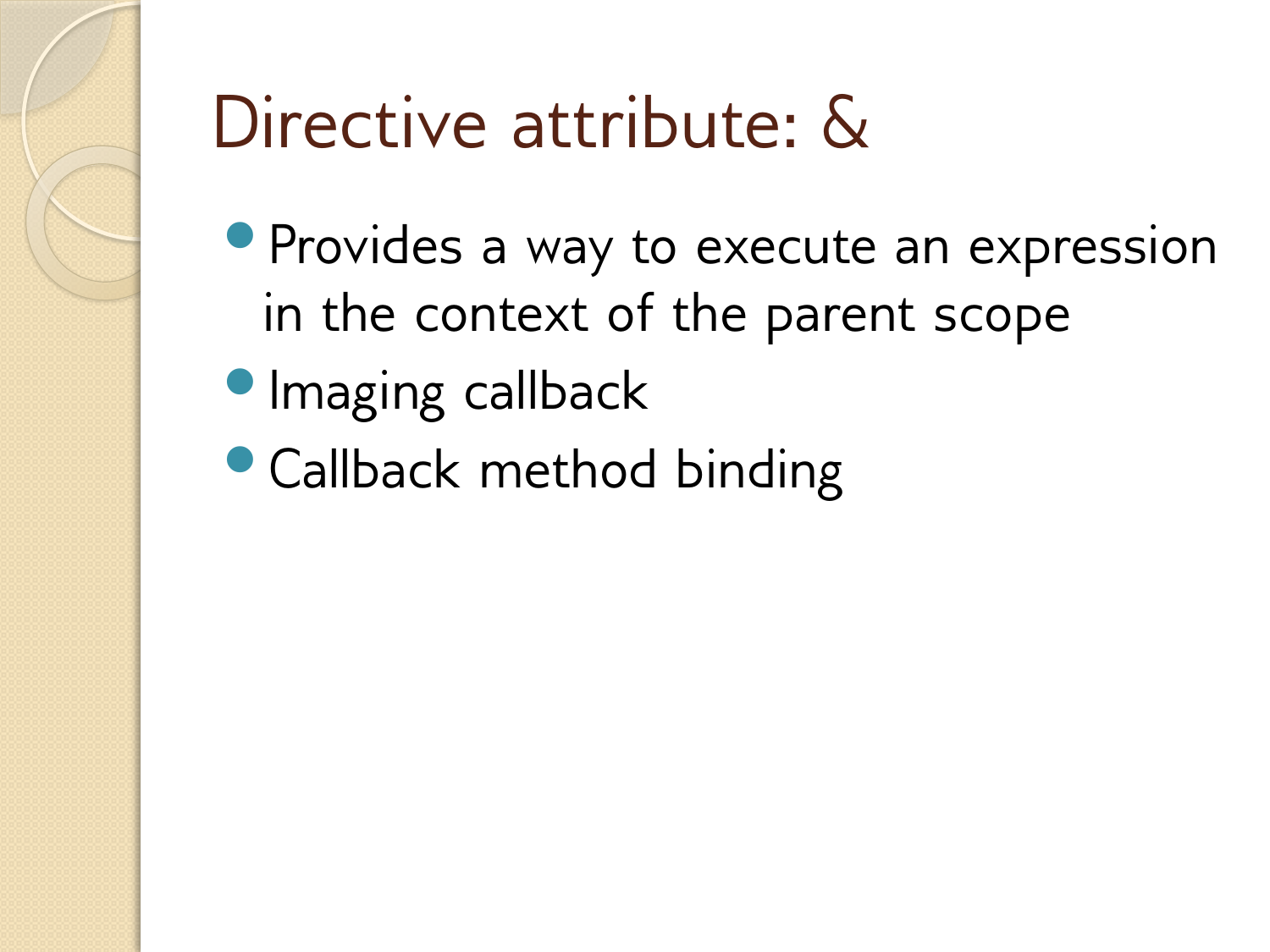

# Directive attribute: &
Provides a way to execute an expression in the context of the parent scope
Imaging callback
Callback method binding